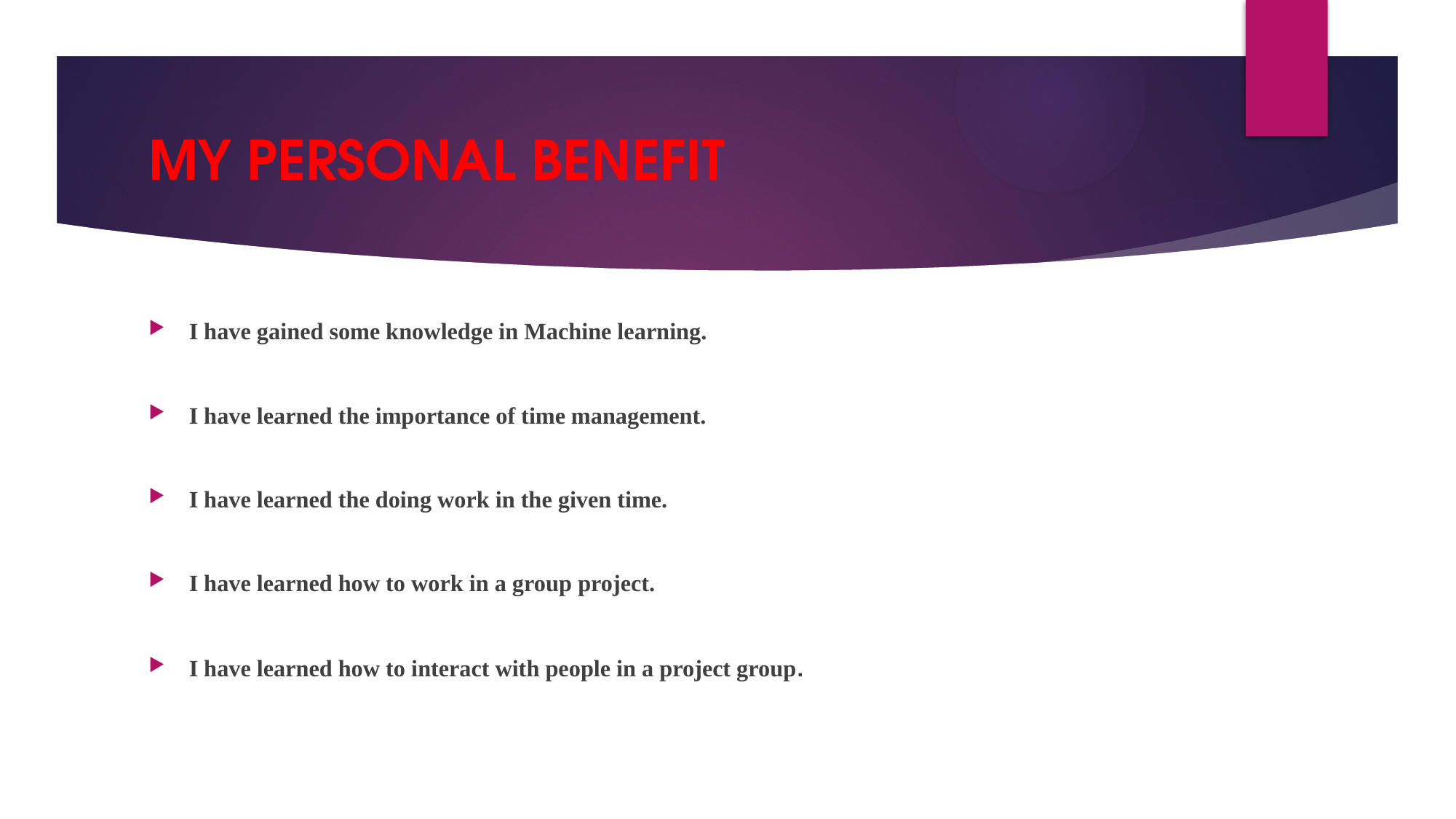

# MY PERSONAL BENEFIT
I have gained some knowledge in Machine learning.

I have learned the importance of time management.

I have learned the doing work in the given time.

I have learned how to work in a group project.

I have learned how to interact with people in a project group.